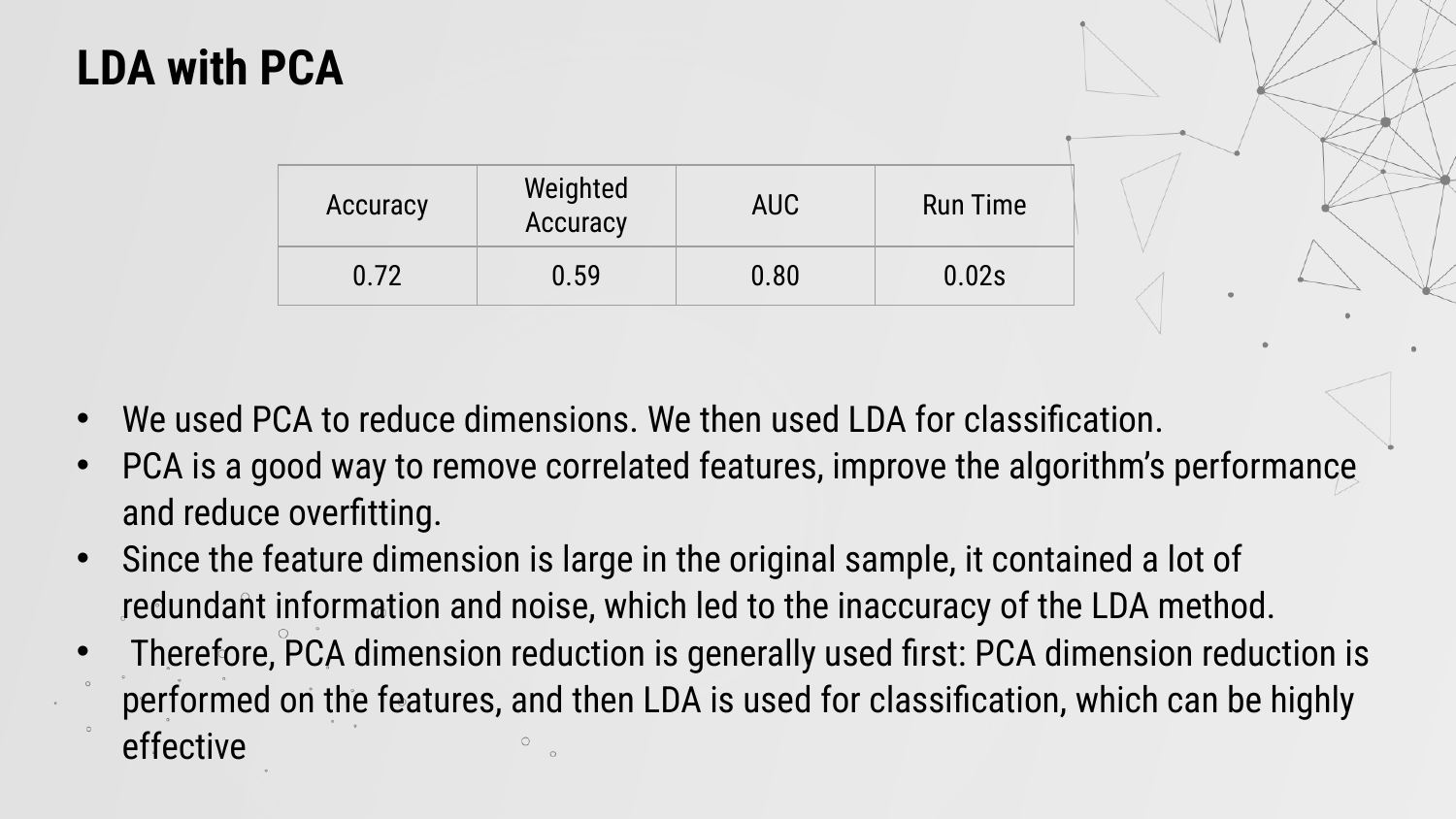

LDA with PCA
| Accuracy | Weighted Accuracy | AUC | Run Time |
| --- | --- | --- | --- |
| 0.72 | 0.59 | 0.80 | 0.02s |
We used PCA to reduce dimensions. We then used LDA for classification.
PCA is a good way to remove correlated features, improve the algorithm’s performance and reduce overfitting.
Since the feature dimension is large in the original sample, it contained a lot of redundant information and noise, which led to the inaccuracy of the LDA method.
 Therefore, PCA dimension reduction is generally used first: PCA dimension reduction is performed on the features, and then LDA is used for classification, which can be highly effective